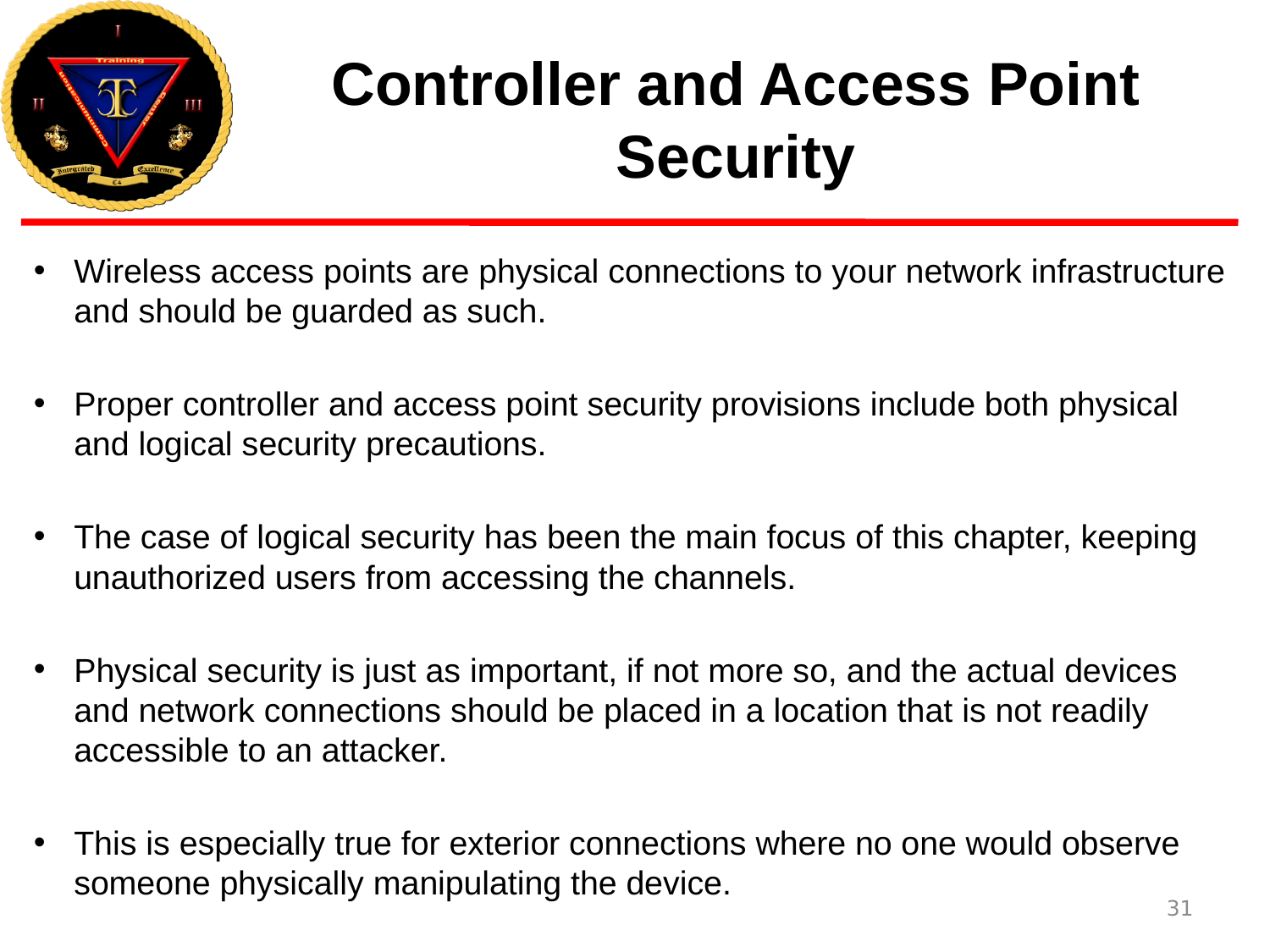

# Controller and Access Point Security
Wireless access points are physical connections to your network infrastructure and should be guarded as such.

Proper controller and access point security provisions include both physical and logical security precautions.

The case of logical security has been the main focus of this chapter, keeping unauthorized users from accessing the channels.

Physical security is just as important, if not more so, and the actual devices and network connections should be placed in a location that is not readily accessible to an attacker.

This is especially true for exterior connections where no one would observe someone physically manipulating the device.
31